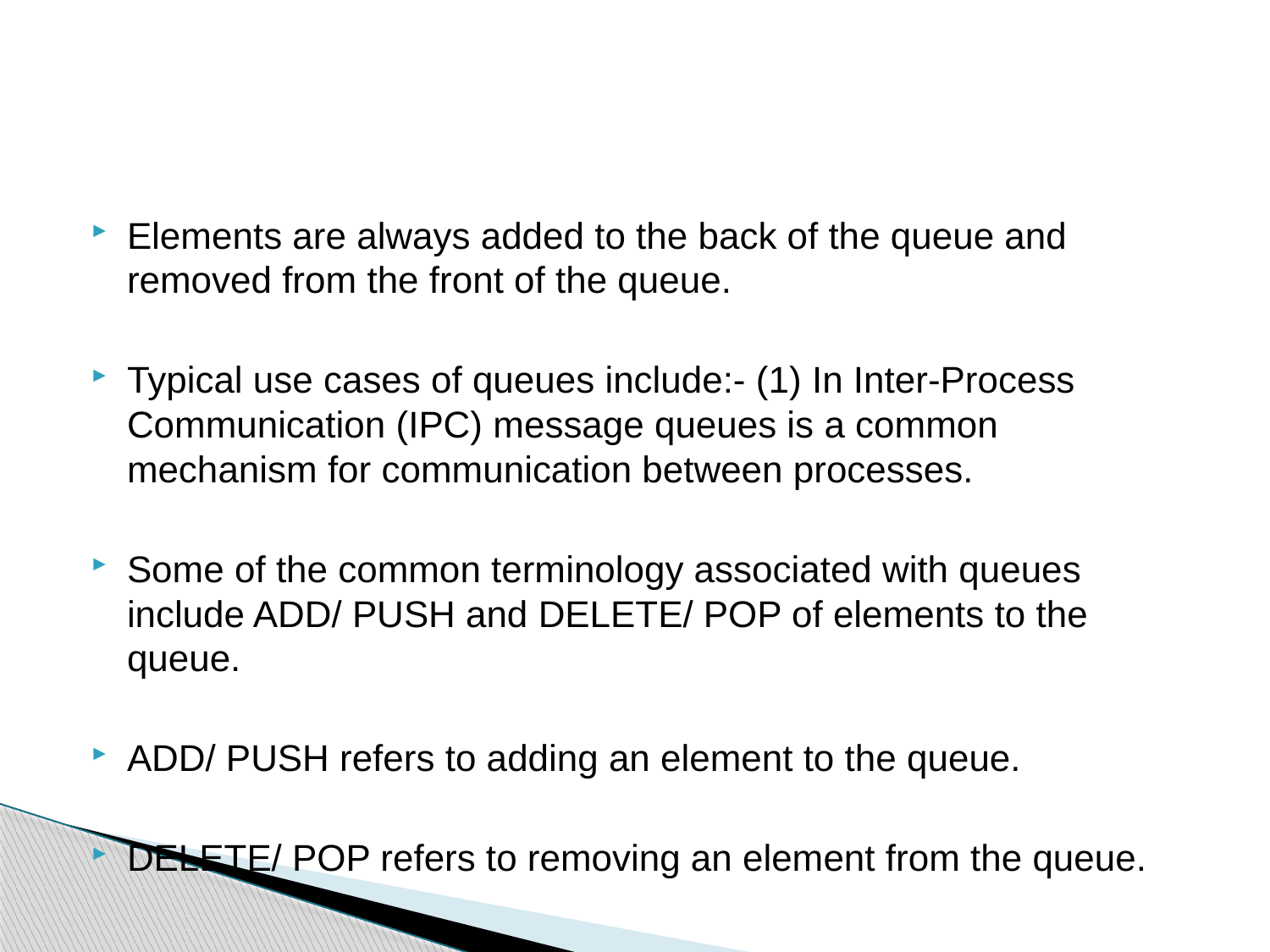

#
Elements are always added to the back of the queue and removed from the front of the queue.

Typical use cases of queues include:- (1) In Inter-Process Communication (IPC) message queues is a common mechanism for communication between processes.

Some of the common terminology associated with queues include ADD/ PUSH and DELETE/ POP of elements to the queue.

ADD/ PUSH refers to adding an element to the queue.

DELETE/ POP refers to removing an element from the queue.